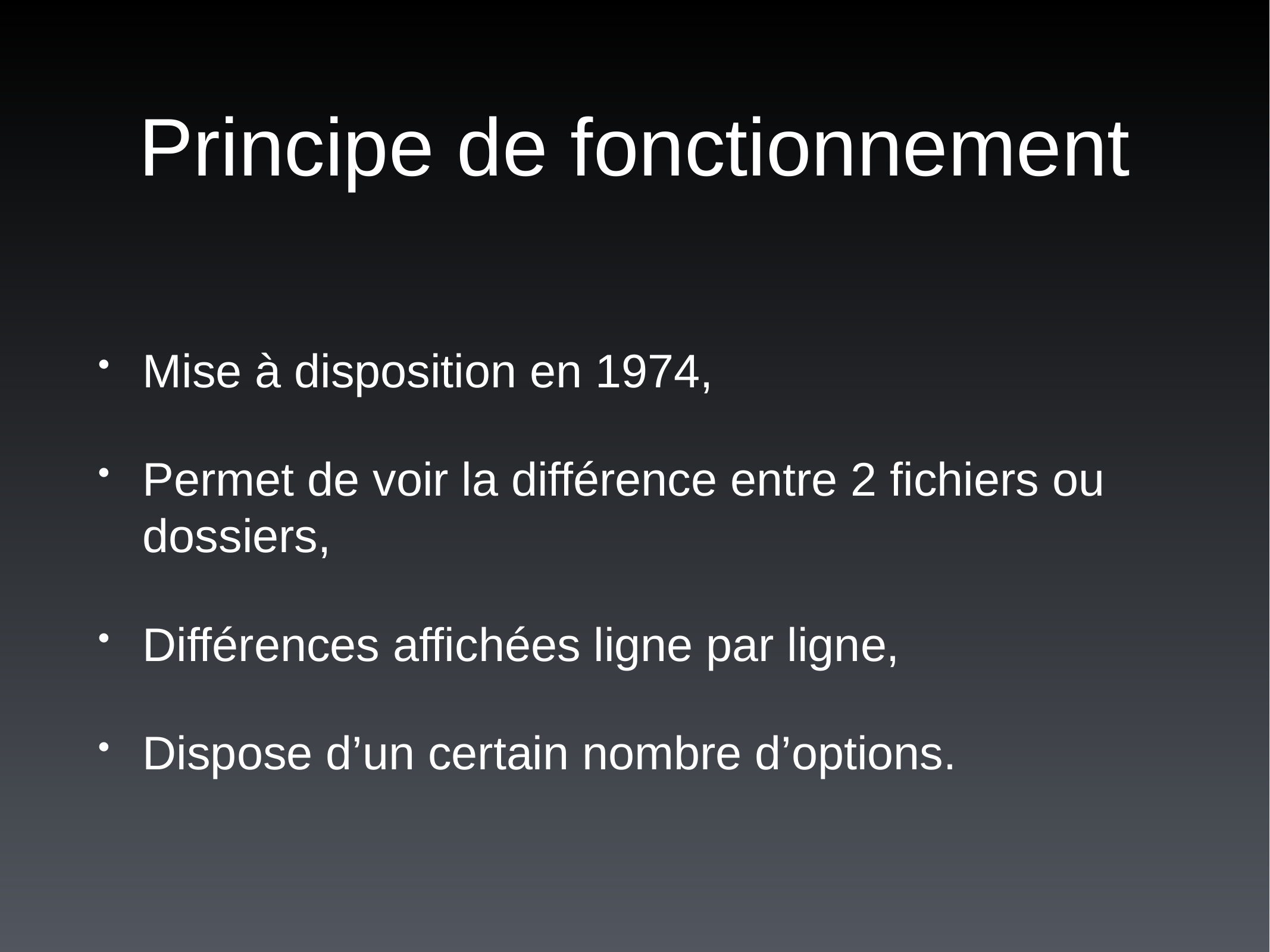

# Principe de fonctionnement
Mise à disposition en 1974,
Permet de voir la différence entre 2 fichiers ou dossiers,
Différences affichées ligne par ligne,
Dispose d’un certain nombre d’options.
2